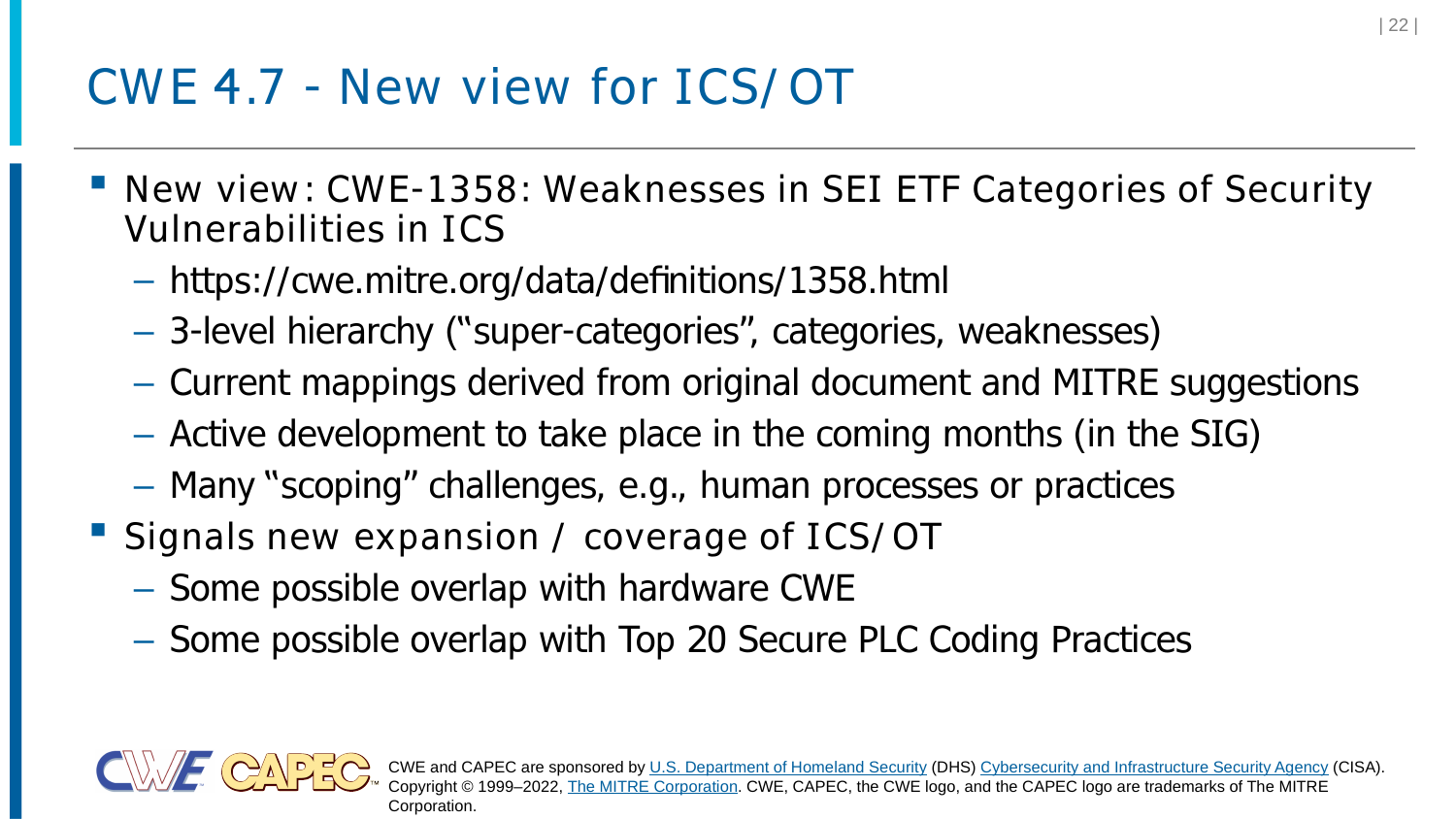

| 22 |
# CWE 4.7 - New view for ICS/OT
New view: CWE-1358: Weaknesses in SEI ETF Categories of Security Vulnerabilities in ICS
https://cwe.mitre.org/data/definitions/1358.html
3-level hierarchy (“super-categories”, categories, weaknesses)
Current mappings derived from original document and MITRE suggestions
Active development to take place in the coming months (in the SIG)
Many “scoping” challenges, e.g., human processes or practices
Signals new expansion / coverage of ICS/OT
Some possible overlap with hardware CWE
Some possible overlap with Top 20 Secure PLC Coding Practices